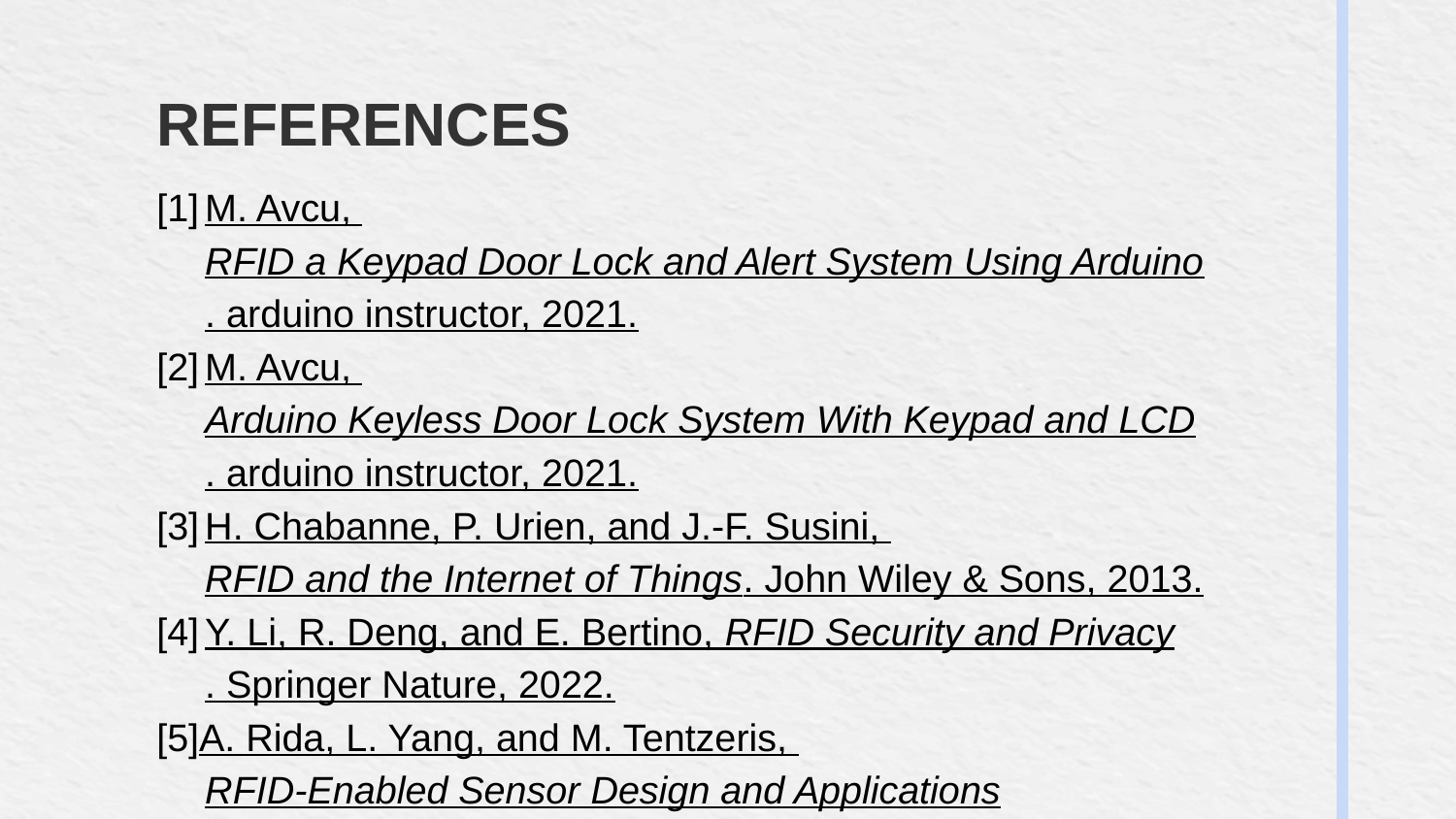

# REFERENCES
[1]	M. Avcu, RFID a Keypad Door Lock and Alert System Using Arduino. arduino instructor, 2021.
[2]	M. Avcu, Arduino Keyless Door Lock System With Keypad and LCD. arduino instructor, 2021.
[3]	H. Chabanne, P. Urien, and J.-F. Susini, RFID and the Internet of Things. John Wiley & Sons, 2013.
[4]	Y. Li, R. Deng, and E. Bertino, RFID Security and Privacy. Springer Nature, 2022.
[5]A. Rida, L. Yang, and M. Tentzeris, RFID-Enabled Sensor Design and Applications. Artech House, 2010.